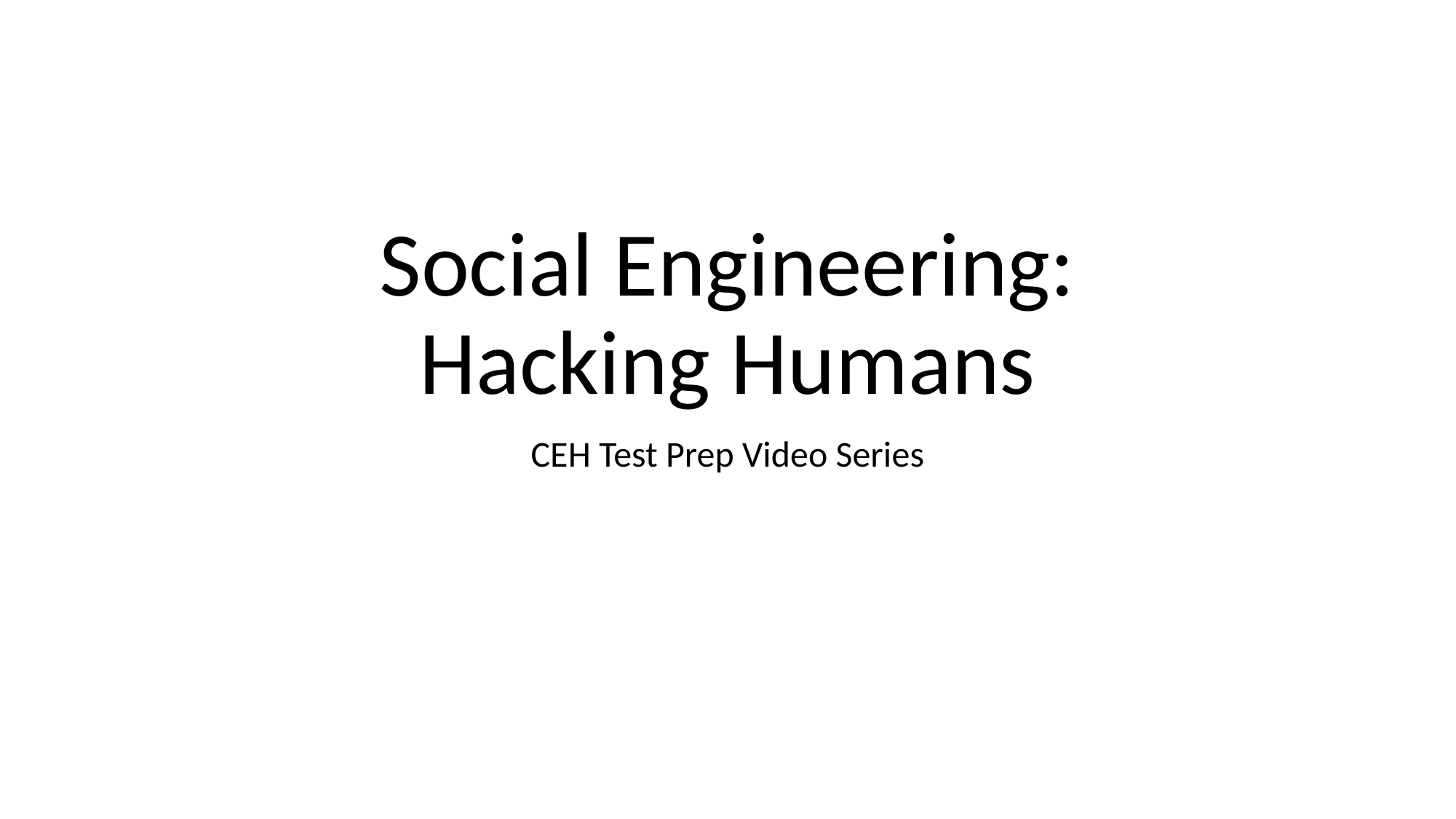

# Social Engineering: Hacking Humans
CEH Test Prep Video Series